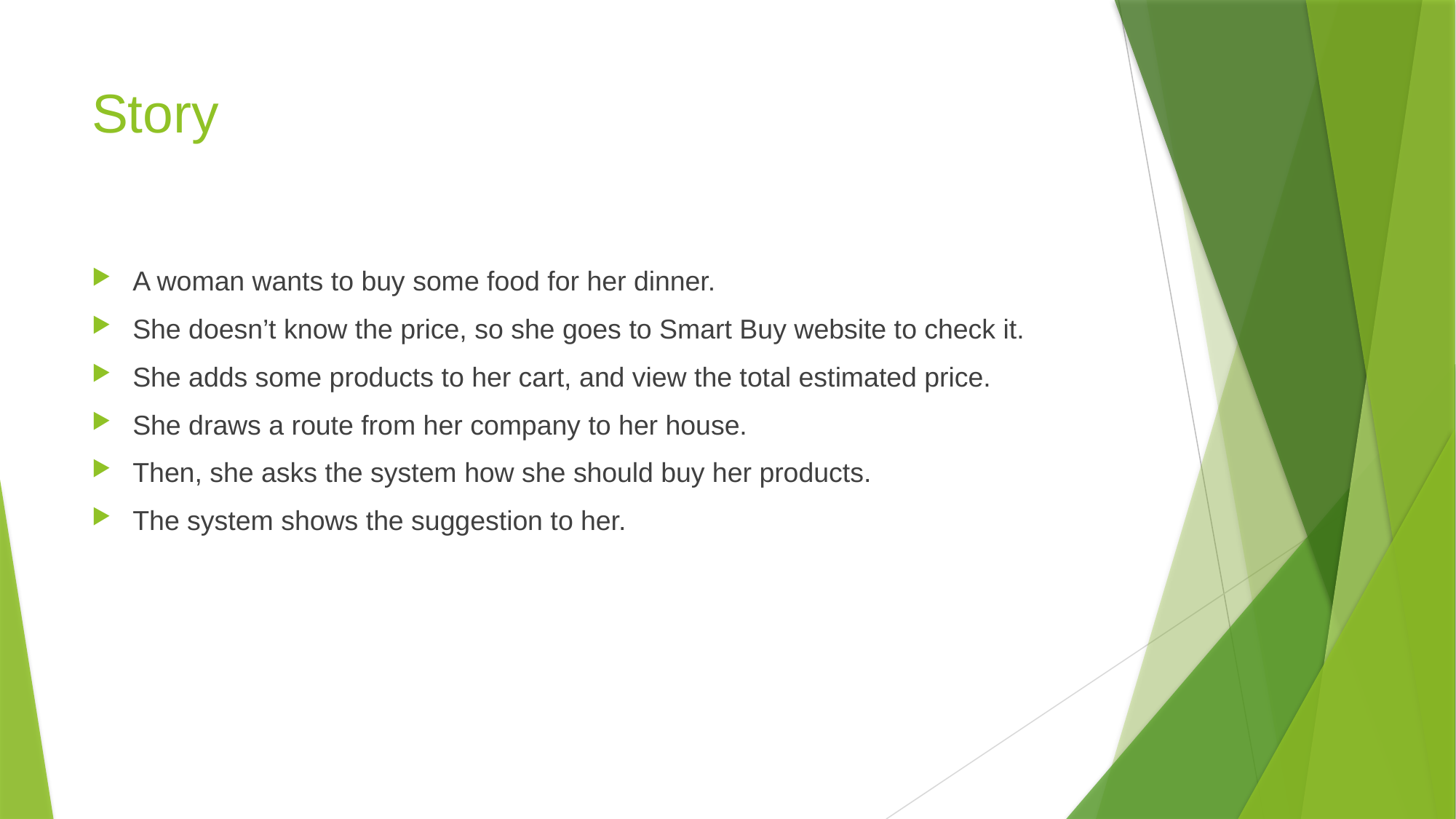

# Story
A woman wants to buy some food for her dinner.
She doesn’t know the price, so she goes to Smart Buy website to check it.
She adds some products to her cart, and view the total estimated price.
She draws a route from her company to her house.
Then, she asks the system how she should buy her products.
The system shows the suggestion to her.